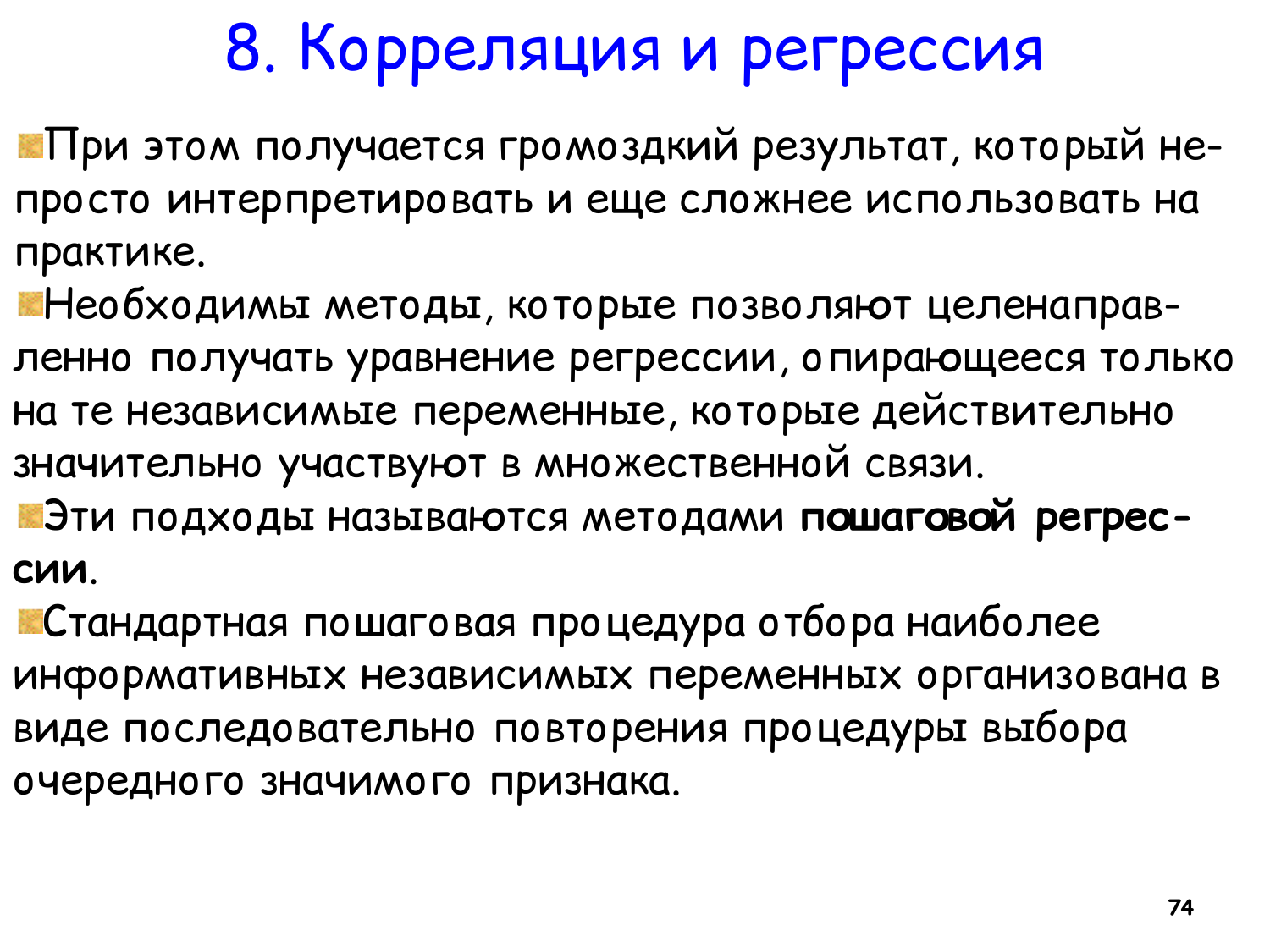

8. Корреляция и регрессия
При этом получается громоздкий результат, который не- просто интерпретировать и еще сложнее использовать на практике.
Необходимы методы, которые позволяют целенаправ-ленно получать уравнение регрессии, опирающееся только на те независимые переменные, которые действительно значительно участвуют в множественной связи.
Эти подходы называются методами пошаговой регрес-сии.
Стандартная пошаговая процедура отбора наиболее информативных независимых переменных организована в виде последовательно повторения процедуры выбора очередного значимого признака.
74